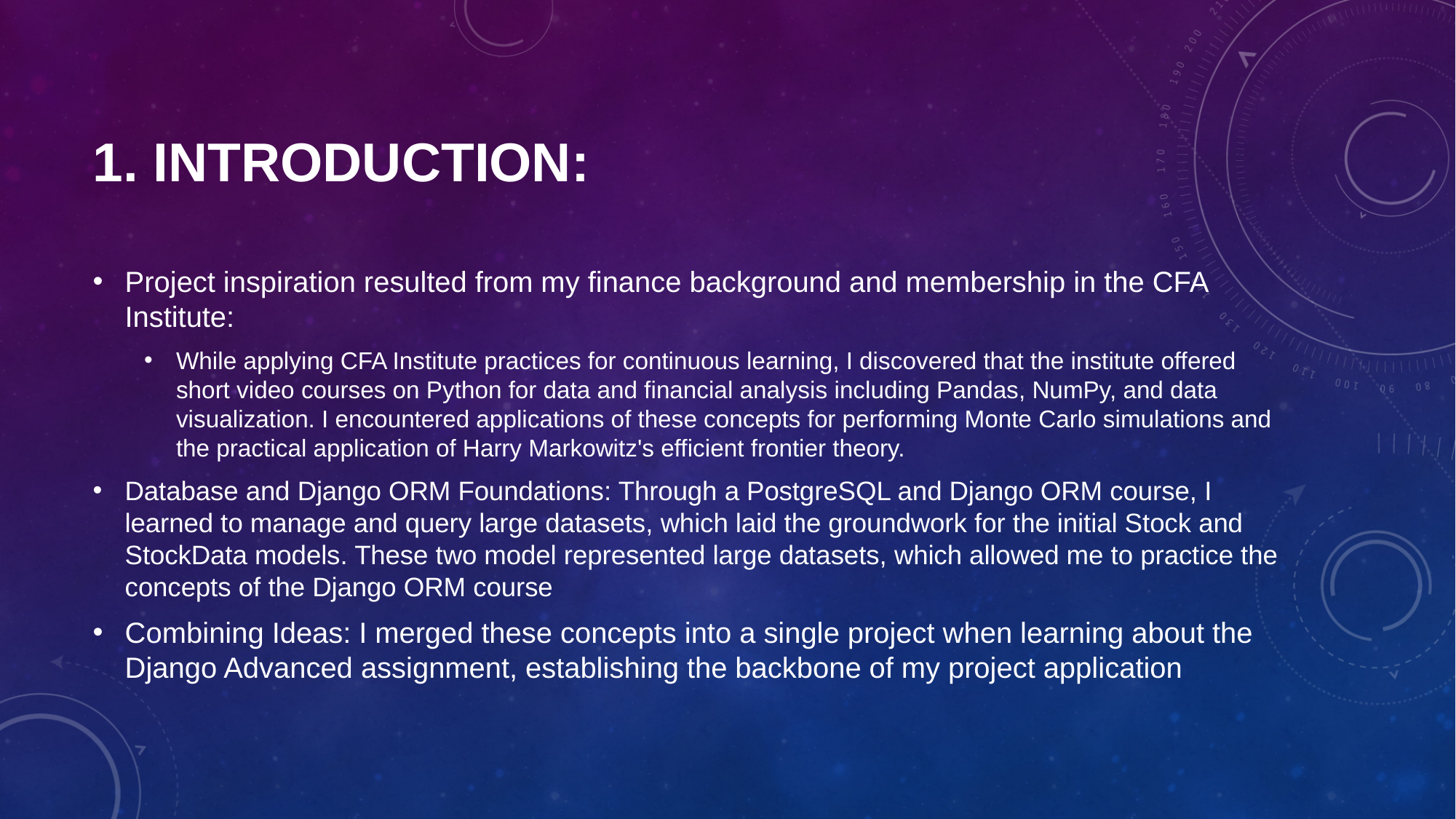

# 1. Introduction:
Project inspiration resulted from my finance background and membership in the CFA Institute:
While applying CFA Institute practices for continuous learning, I discovered that the institute offered short video courses on Python for data and financial analysis including Pandas, NumPy, and data visualization. I encountered applications of these concepts for performing Monte Carlo simulations and the practical application of Harry Markowitz's efficient frontier theory.
Database and Django ORM Foundations: Through a PostgreSQL and Django ORM course, I learned to manage and query large datasets, which laid the groundwork for the initial Stock and StockData models. These two model represented large datasets, which allowed me to practice the concepts of the Django ORM course
Combining Ideas: I merged these concepts into a single project when learning about the Django Advanced assignment, establishing the backbone of my project application